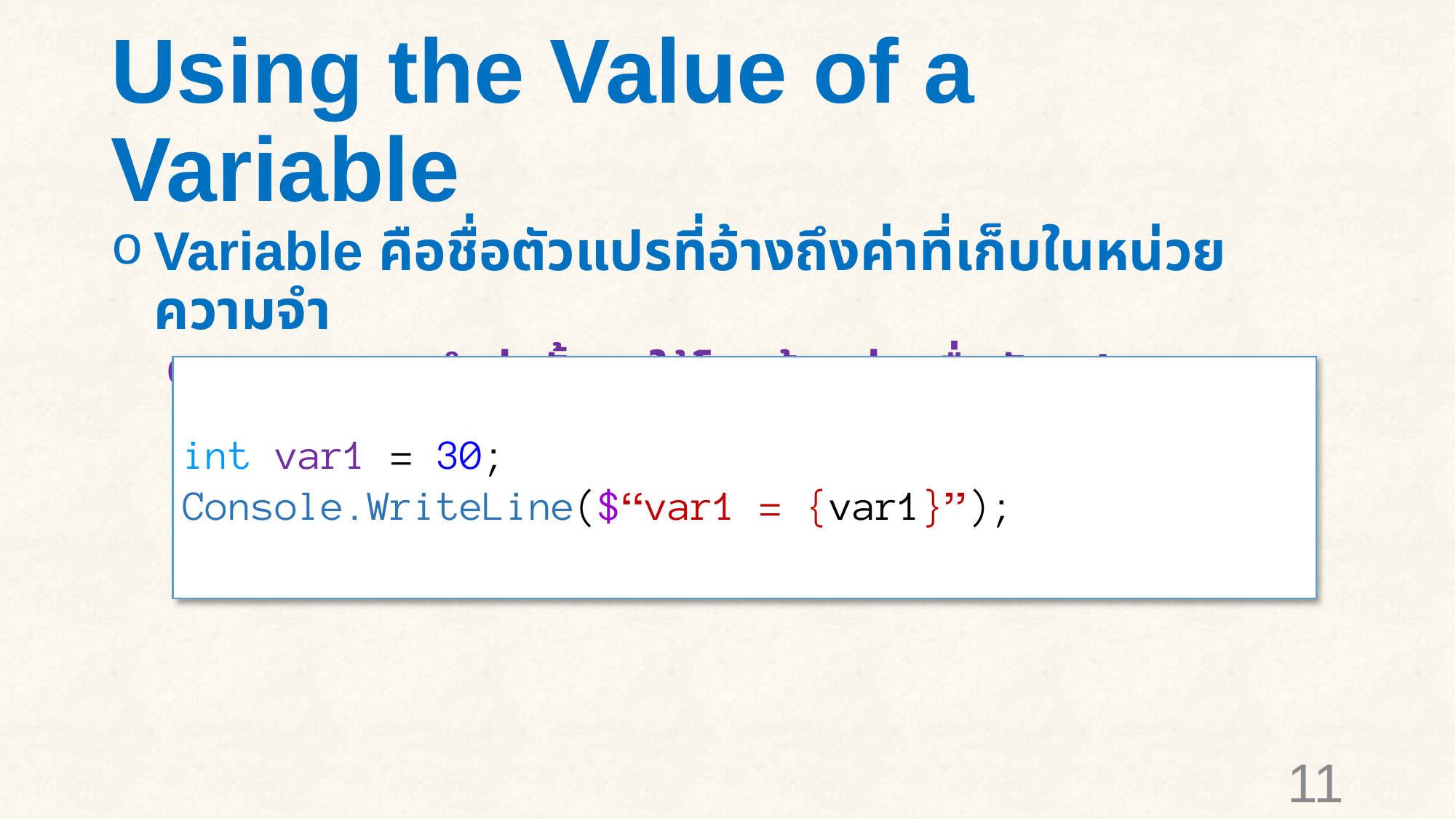

# Using the Value of a Variable
Variable คือชื่อตัวแปรที่อ้างถึงค่าที่เก็บในหน่วยความจำ
เราสามารถนำค่านั้นมาใช้โดยอ้างผ่านชื่อตัวแปร
int var1 = 30;
Console.WriteLine($“var1 = {var1}”);
11